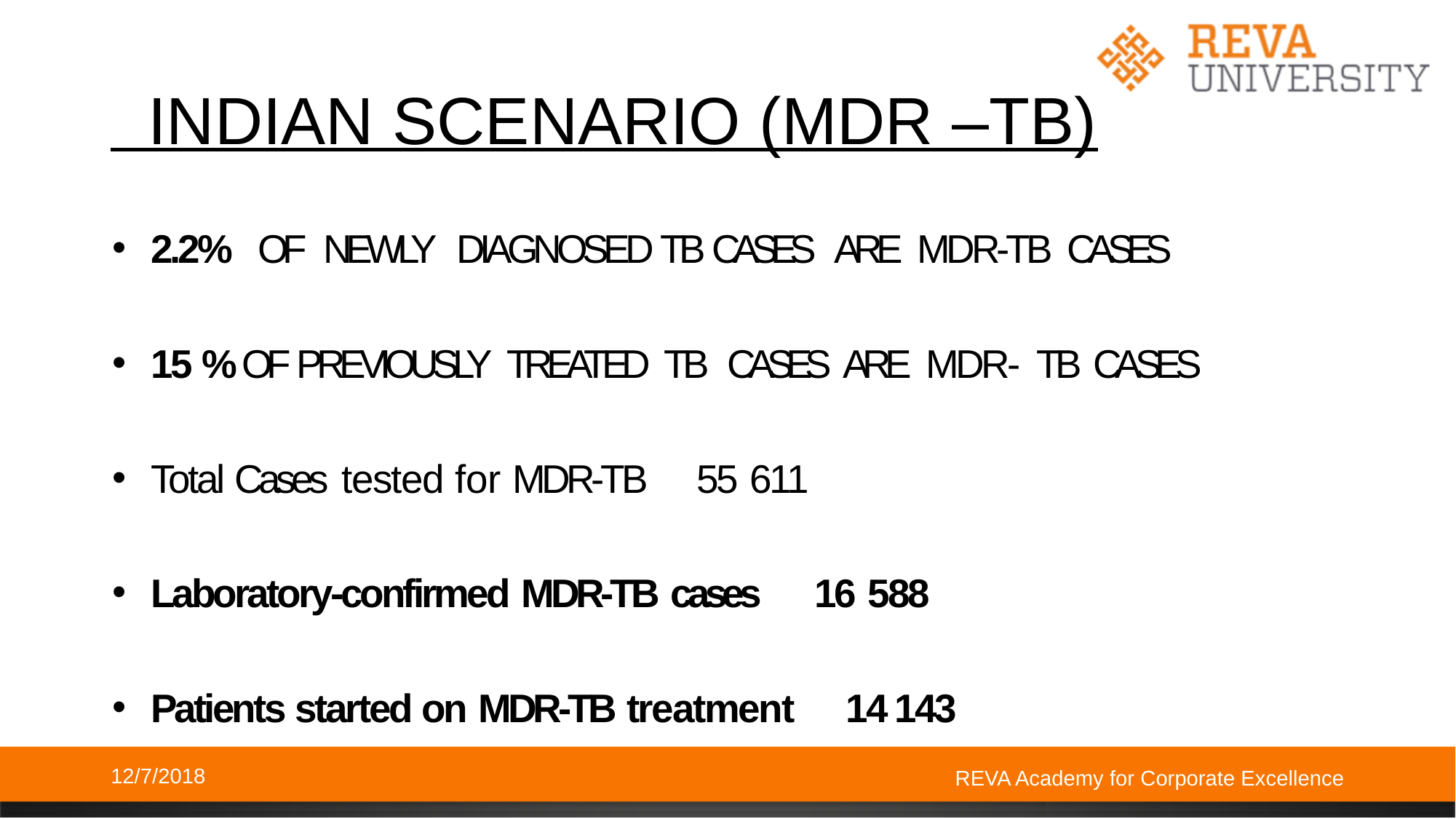

# INDIAN SCENARIO (MDR –TB)
2.2%   OF   NEWLY    DIAGNOSED TB CASES     ARE   MDR-TB  CASES

15 % OF PREVIOUSLY   TREATED   TB   CASES   ARE   MDR-  TB CASES

Total Cases  tested for MDR-TB	55 611

Laboratory-confirmed MDR-TB cases	16 588

Patients started on MDR-TB treatment	14 143

12/7/2018
REVA Academy for Corporate Excellence